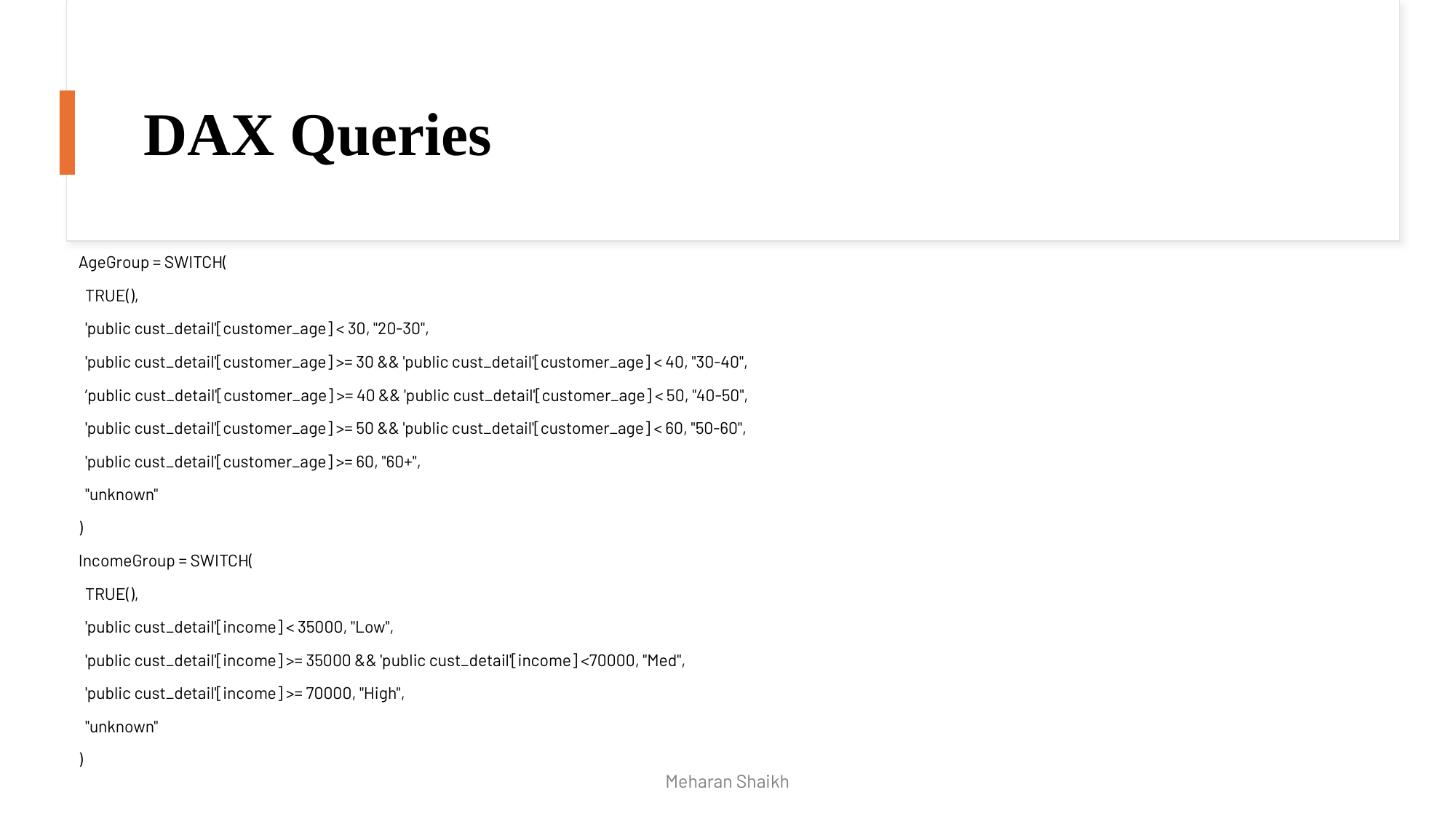

# DAX Queries

AgeGroup = SWITCH(
  TRUE(),
  'public cust_detail'[customer_age] < 30, "20-30",
  'public cust_detail'[customer_age] >= 30 && 'public cust_detail'[customer_age] < 40, "30-40",
  ‘public cust_detail'[customer_age] >= 40 && 'public cust_detail'[customer_age] < 50, "40-50",
  'public cust_detail'[customer_age] >= 50 && 'public cust_detail'[customer_age] < 60, "50-60",
  'public cust_detail'[customer_age] >= 60, "60+",
  "unknown"
)
IncomeGroup = SWITCH(
  TRUE(),
  'public cust_detail'[income] < 35000, "Low",
  'public cust_detail'[income] >= 35000 && 'public cust_detail'[income] <70000, "Med",
  'public cust_detail'[income] >= 70000, "High",
  "unknown"
)
Meharan Shaikh